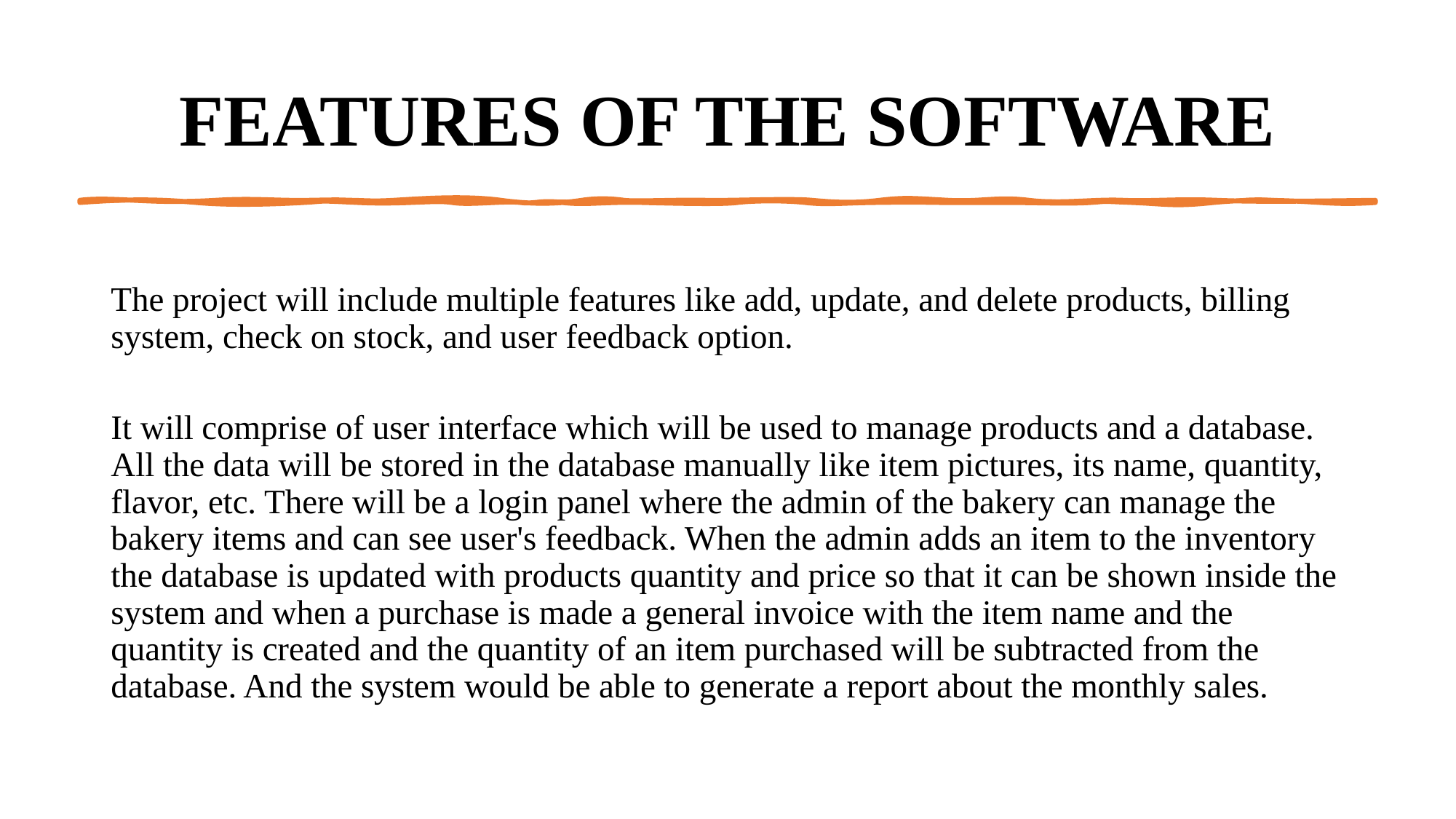

# FEATURES OF THE SOFTWARE

The project will include multiple features like add, update, and delete products, billing system, check on stock, and user feedback option.

It will comprise of user interface which will be used to manage products and a database. All the data will be stored in the database manually like item pictures, its name, quantity, flavor, etc. There will be a login panel where the admin of the bakery can manage the bakery items and can see user's feedback. When the admin adds an item to the inventory the database is updated with products quantity and price so that it can be shown inside the system and when a purchase is made a general invoice with the item name and the quantity is created and the quantity of an item purchased will be subtracted from the database. And the system would be able to generate a report about the monthly sales.